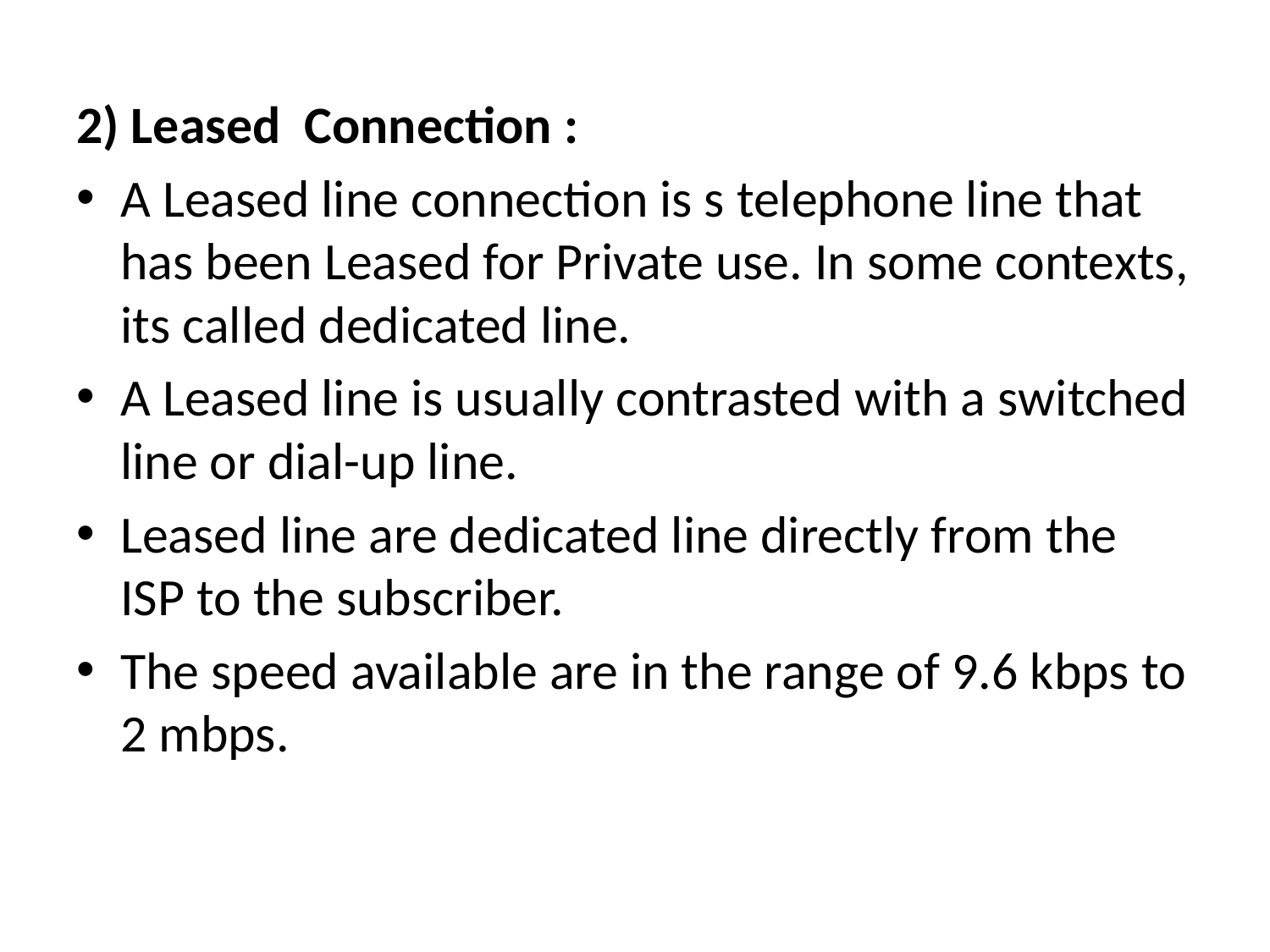

#
2) Leased  Connection :
A Leased line connection is s telephone line that has been Leased for Private use. In some contexts, its called dedicated line.
A Leased line is usually contrasted with a switched line or dial-up line.
Leased line are dedicated line directly from the ISP to the subscriber.
The speed available are in the range of 9.6 kbps to 2 mbps.